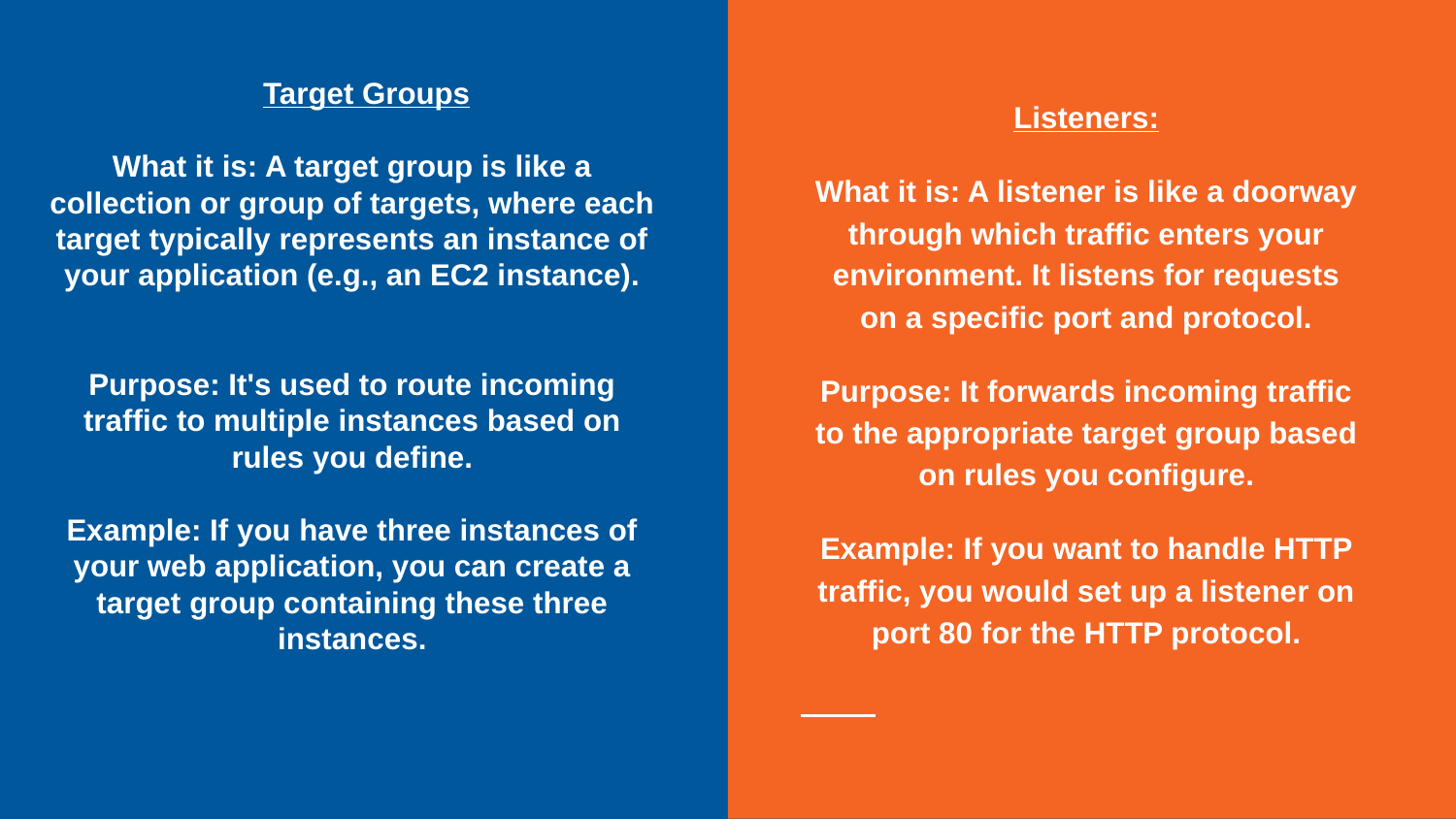

Target Groups

What it is: A target group is like a collection or group of targets, where each target typically represents an instance of your application (e.g., an EC2 instance).

Purpose: It's used to route incoming traffic to multiple instances based on rules you define.

Example: If you have three instances of your web application, you can create a target group containing these three instances.
Listeners:
What it is: A listener is like a doorway through which traffic enters your environment. It listens for requests on a specific port and protocol.
Purpose: It forwards incoming traffic to the appropriate target group based on rules you configure.
Example: If you want to handle HTTP traffic, you would set up a listener on port 80 for the HTTP protocol.